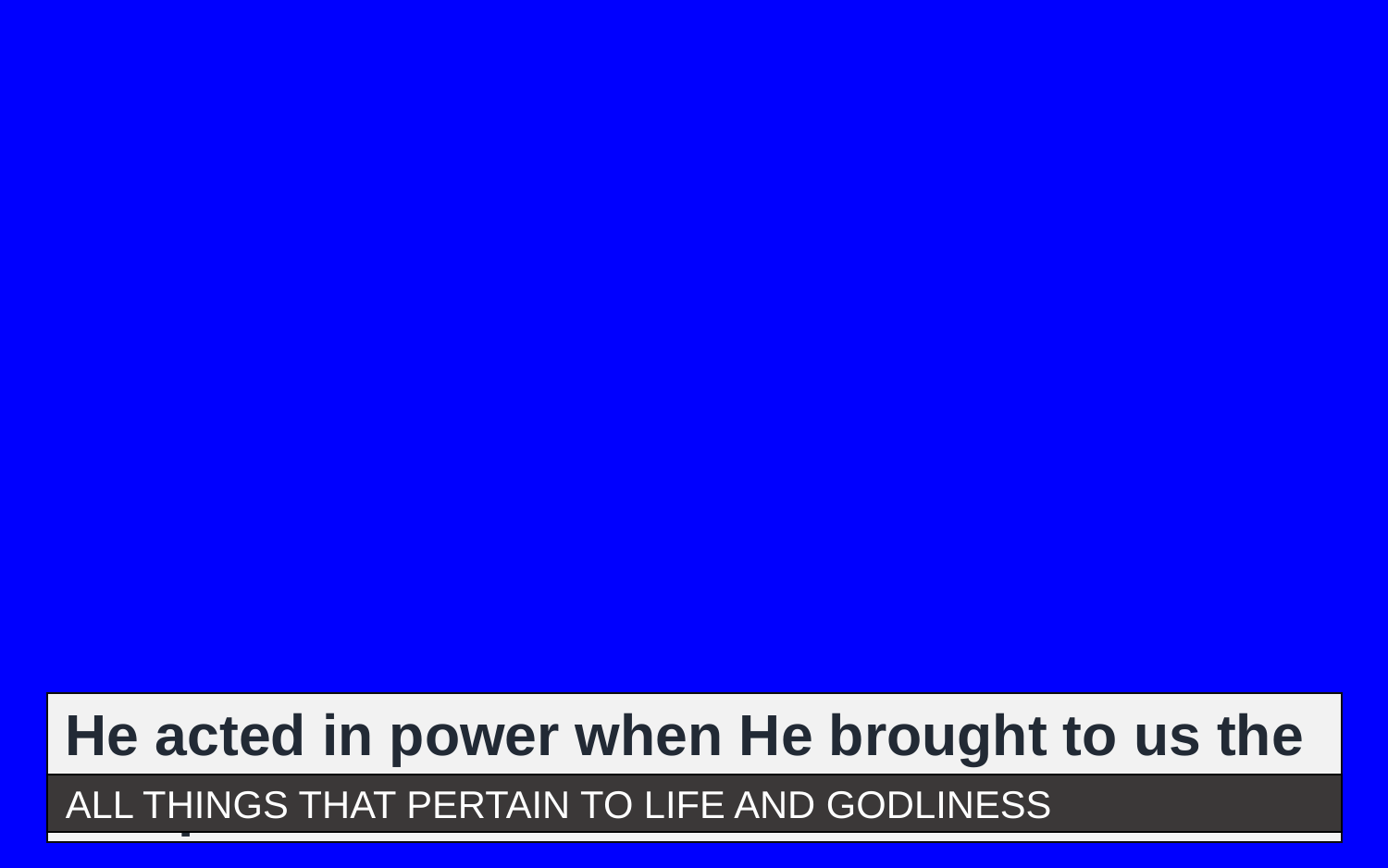

He acted in power when He brought to us the Gospel
ALL THINGS THAT PERTAIN TO LIFE AND GODLINESS